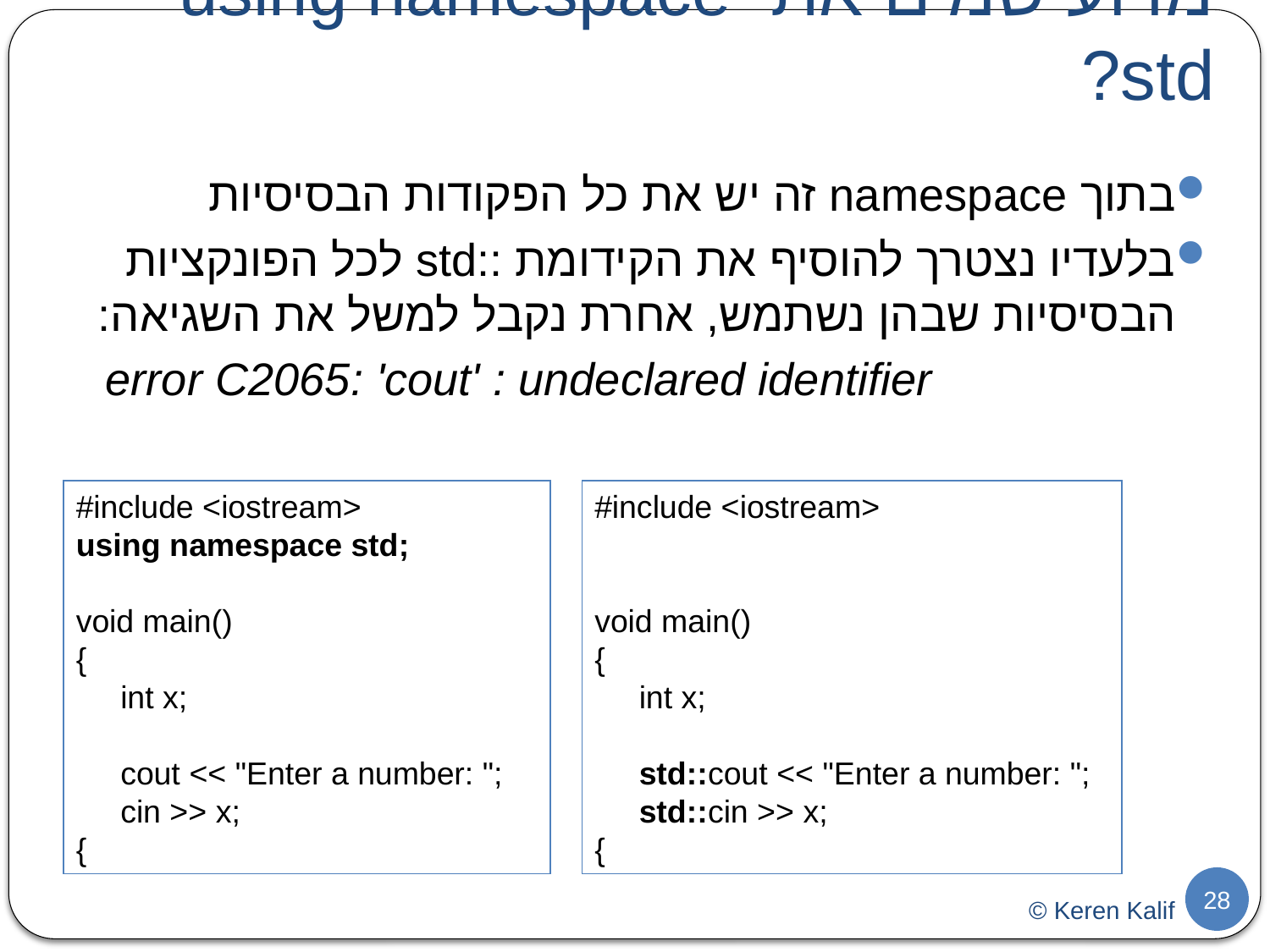

# מדוע שמים את  using namespace std?
בתוך namespace זה יש את כל הפקודות הבסיסיות
בלעדיו נצטרך להוסיף את הקידומת ::std לכל הפונקציות הבסיסיות שבהן נשתמש, אחרת נקבל למשל את השגיאה:
	 error C2065: 'cout' : undeclared identifier
#include <iostream>
using namespace std;

void main()
{
     int x;

     cout << "Enter a number: ";
     cin >> x;
{
#include <iostream>

void main()
{
     int x;

     std::cout << "Enter a number: ";
     std::cin >> x;
{
28
© Keren Kalif